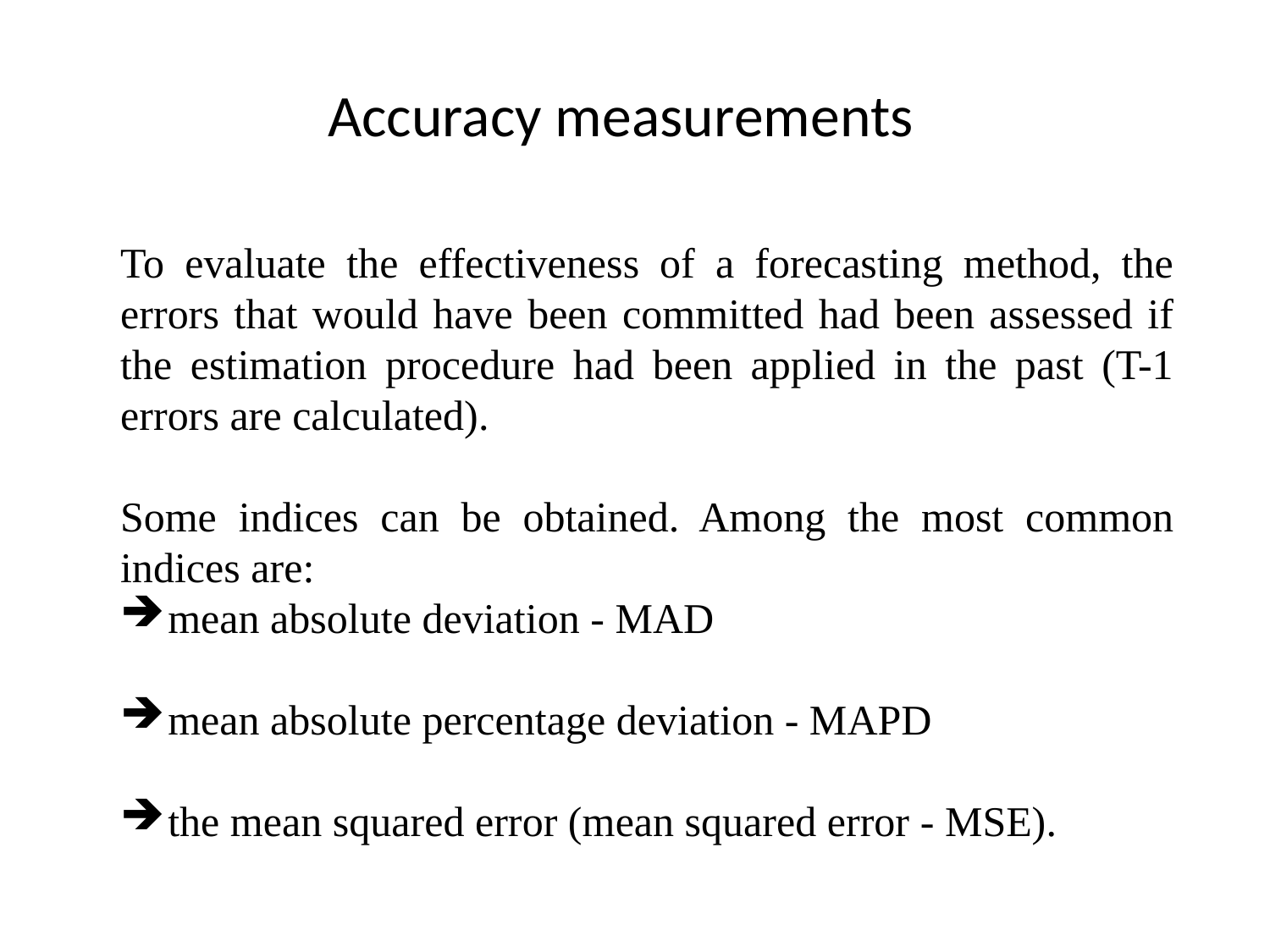

# Accuracy measurements
To evaluate the effectiveness of a forecasting method, the errors that would have been committed had been assessed if the estimation procedure had been applied in the past (T-1 errors are calculated).

Some indices can be obtained. Among the most common indices are:
mean absolute deviation - MAD

mean absolute percentage deviation - MAPD

the mean squared error (mean squared error - MSE).